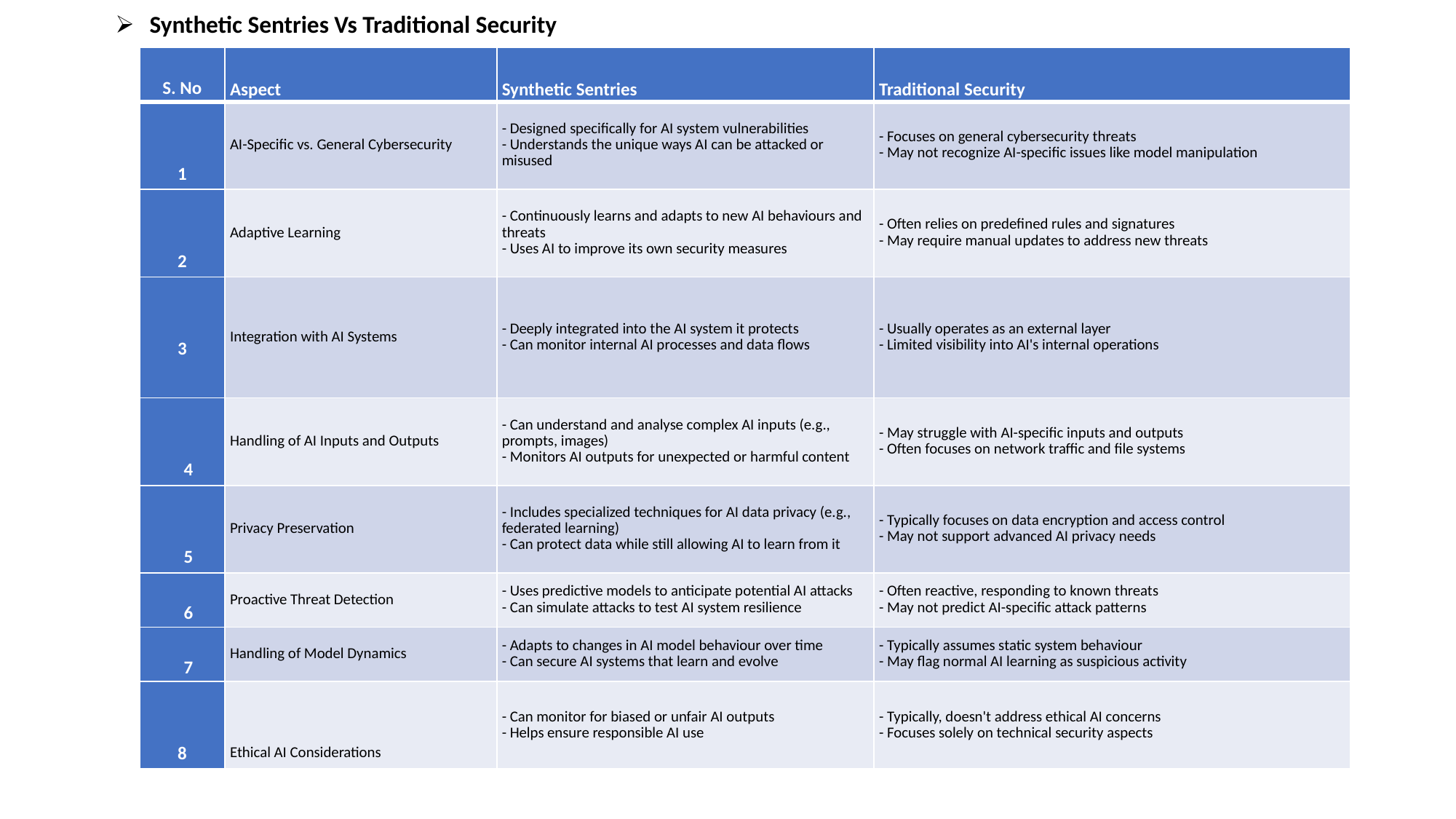

# Synthetic Sentries Vs Traditional Security
| S. No | Aspect | Synthetic Sentries | Traditional Security |
| --- | --- | --- | --- |
| 1 | AI-Specific vs. General Cybersecurity | - Designed specifically for AI system vulnerabilities - Understands the unique ways AI can be attacked or misused | - Focuses on general cybersecurity threats - May not recognize AI-specific issues like model manipulation |
| 2 | Adaptive Learning | - Continuously learns and adapts to new AI behaviours and threats - Uses AI to improve its own security measures | - Often relies on predefined rules and signatures - May require manual updates to address new threats |
| 3 | Integration with AI Systems | - Deeply integrated into the AI system it protects - Can monitor internal AI processes and data flows | - Usually operates as an external layer - Limited visibility into AI's internal operations |
| 4 | Handling of AI Inputs and Outputs | - Can understand and analyse complex AI inputs (e.g., prompts, images) - Monitors AI outputs for unexpected or harmful content | - May struggle with AI-specific inputs and outputs - Often focuses on network traffic and file systems |
| 5 | Privacy Preservation | - Includes specialized techniques for AI data privacy (e.g., federated learning) - Can protect data while still allowing AI to learn from it | - Typically focuses on data encryption and access control - May not support advanced AI privacy needs |
| 6 | Proactive Threat Detection | - Uses predictive models to anticipate potential AI attacks - Can simulate attacks to test AI system resilience | - Often reactive, responding to known threats - May not predict AI-specific attack patterns |
| 7 | Handling of Model Dynamics | - Adapts to changes in AI model behaviour over time - Can secure AI systems that learn and evolve | - Typically assumes static system behaviour - May flag normal AI learning as suspicious activity |
| 8 | Ethical AI Considerations | - Can monitor for biased or unfair AI outputs - Helps ensure responsible AI use | - Typically, doesn't address ethical AI concerns - Focuses solely on technical security aspects |